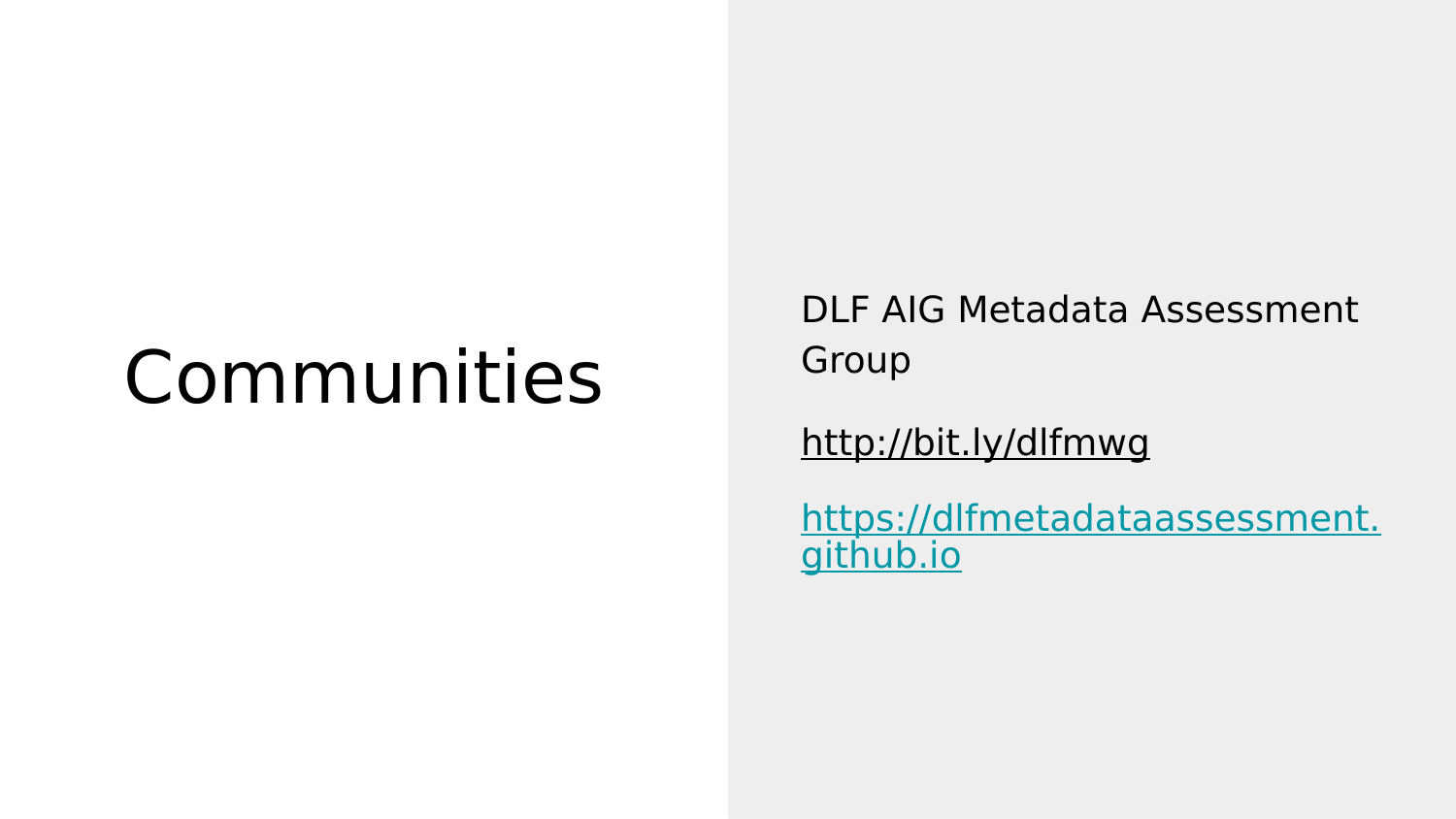

DLF AIG Metadata Assessment Group
http://bit.ly/dlfmwg
https://dlfmetadataassessment.github.io
# Communities